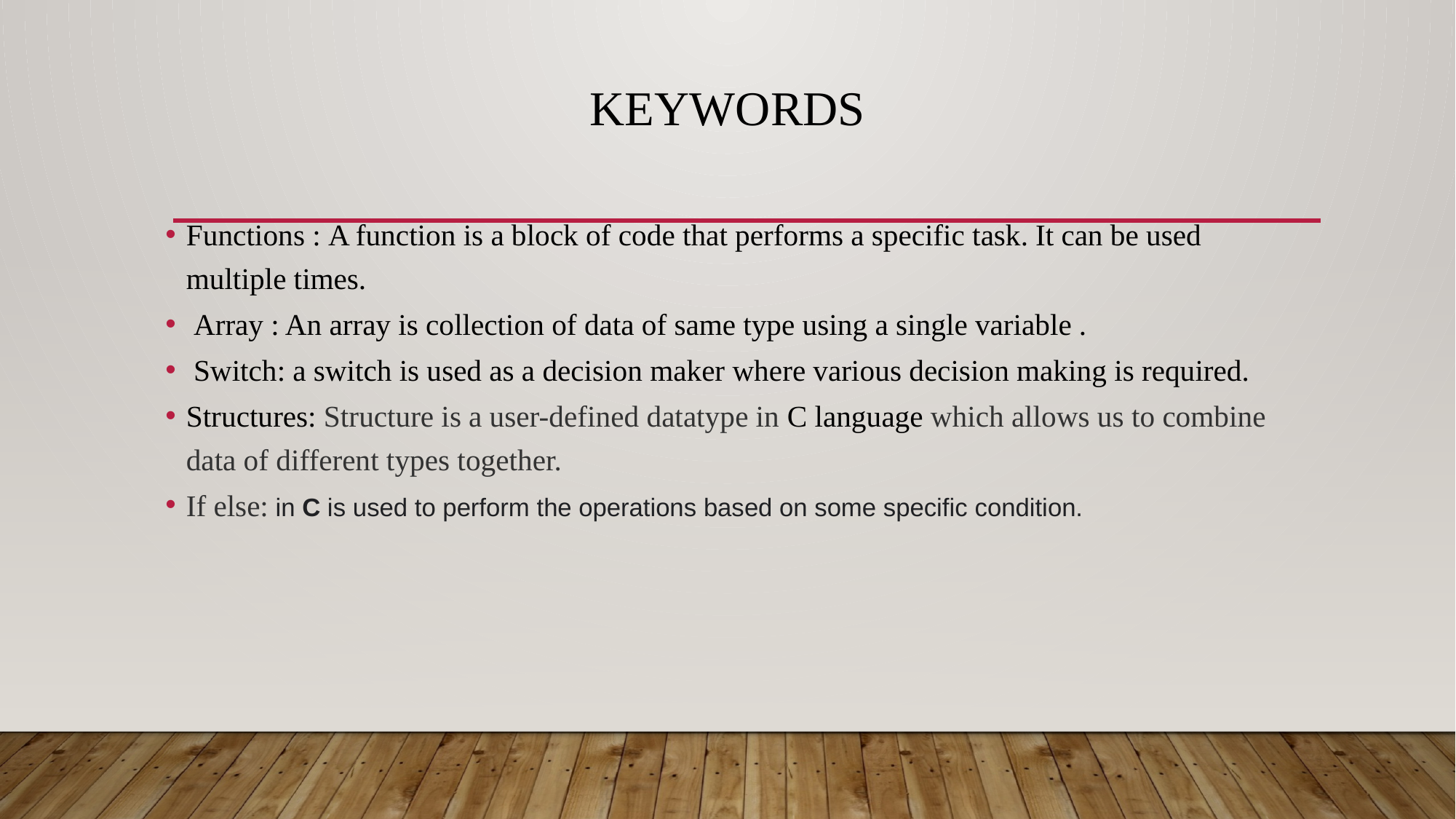

# KEYWORDS
Functions : A function is a block of code that performs a specific task. It can be used multiple times.
 Array : An array is collection of data of same type using a single variable .
 Switch: a switch is used as a decision maker where various decision making is required.
Structures: Structure is a user-defined datatype in C language which allows us to combine data of different types together.
If else: in C is used to perform the operations based on some specific condition.